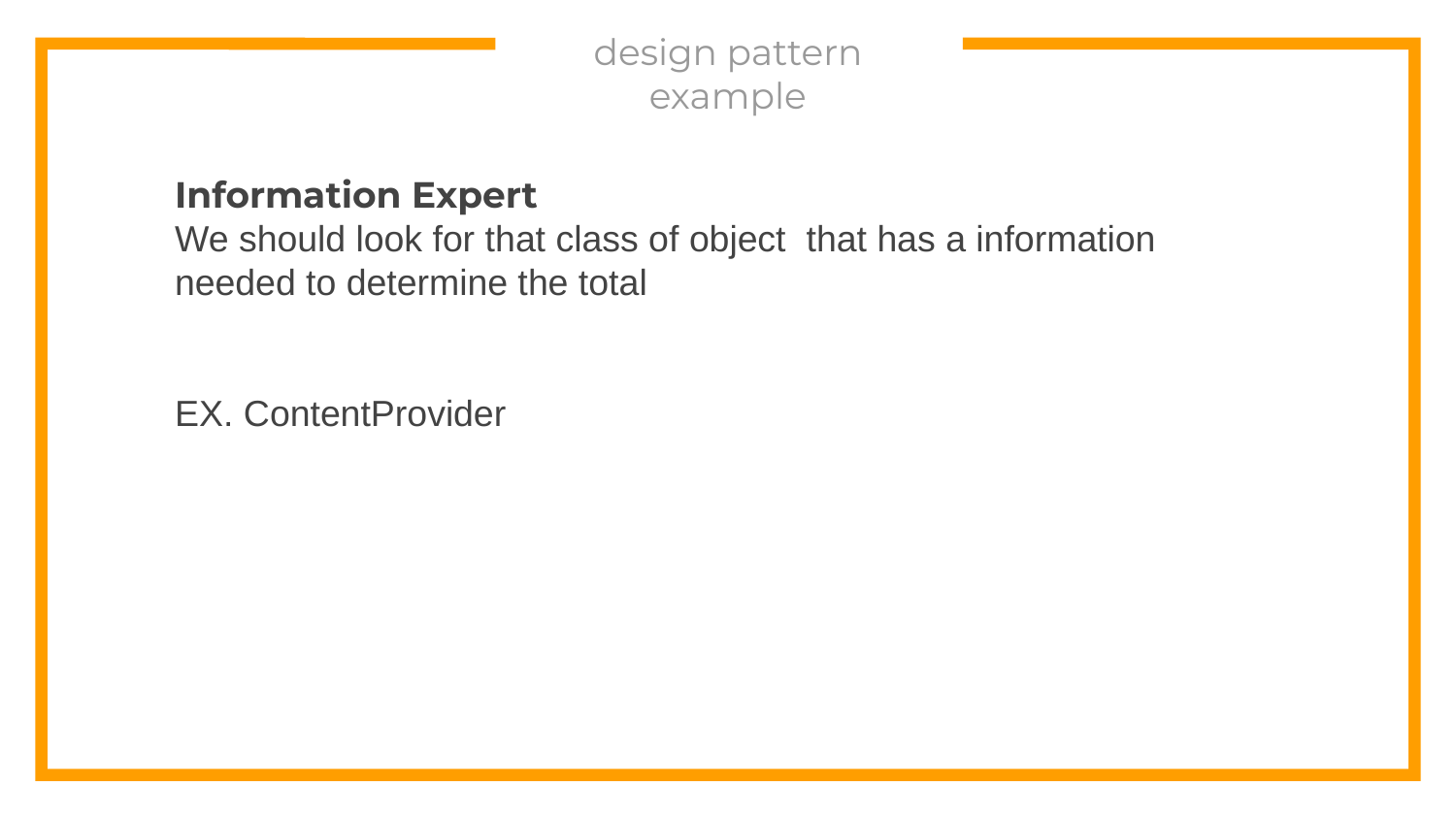

# design pattern example
Information Expert
We should look for that class of object  that has a information needed to determine the total

EX. ContentProvider